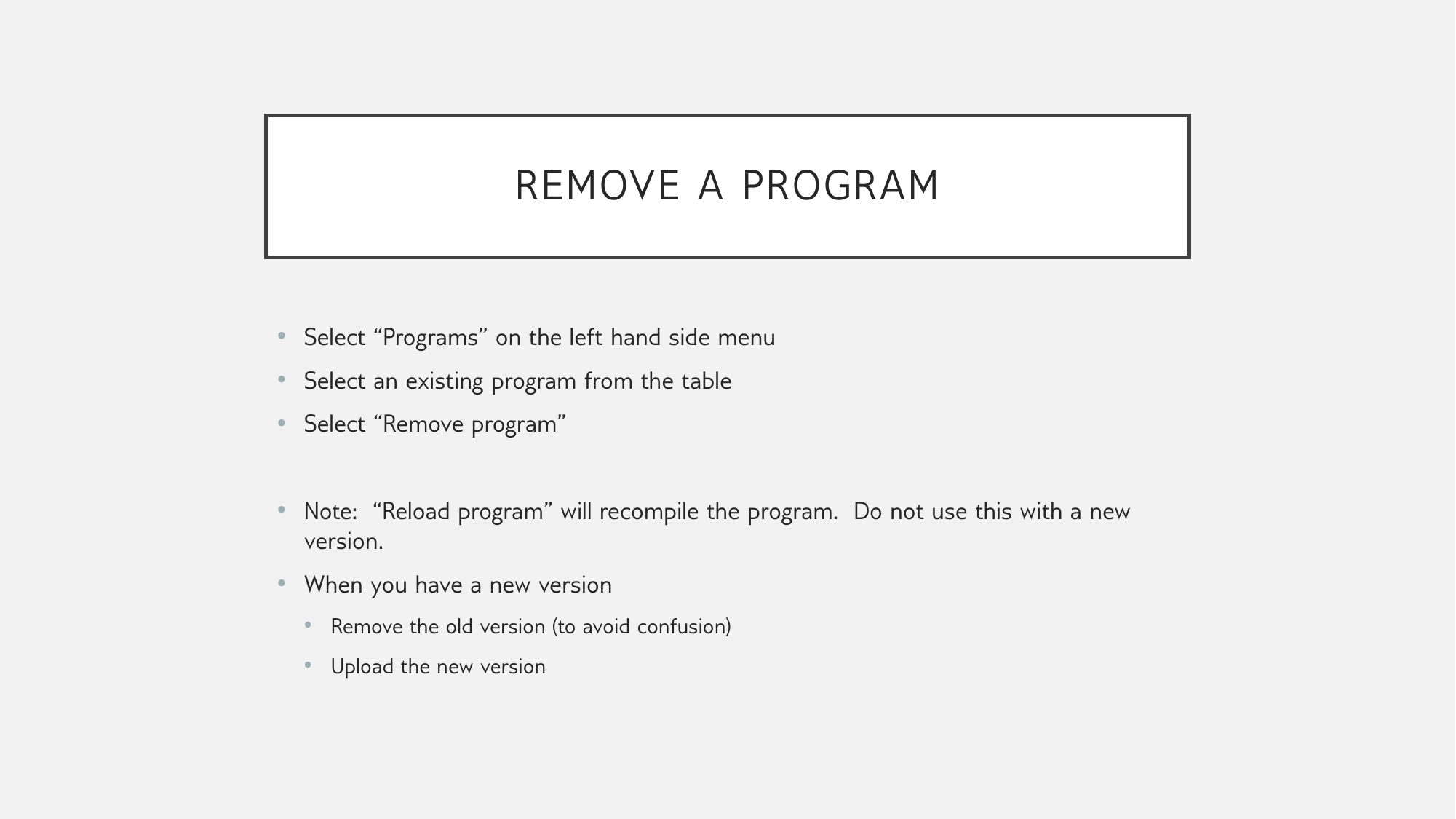

# Remove a Program
Select “Programs” on the left hand side menu
Select an existing program from the table
Select “Remove program”

Note:  “Reload program” will recompile the program.  Do not use this with a new version.
When you have a new version
Remove the old version (to avoid confusion)
Upload the new version